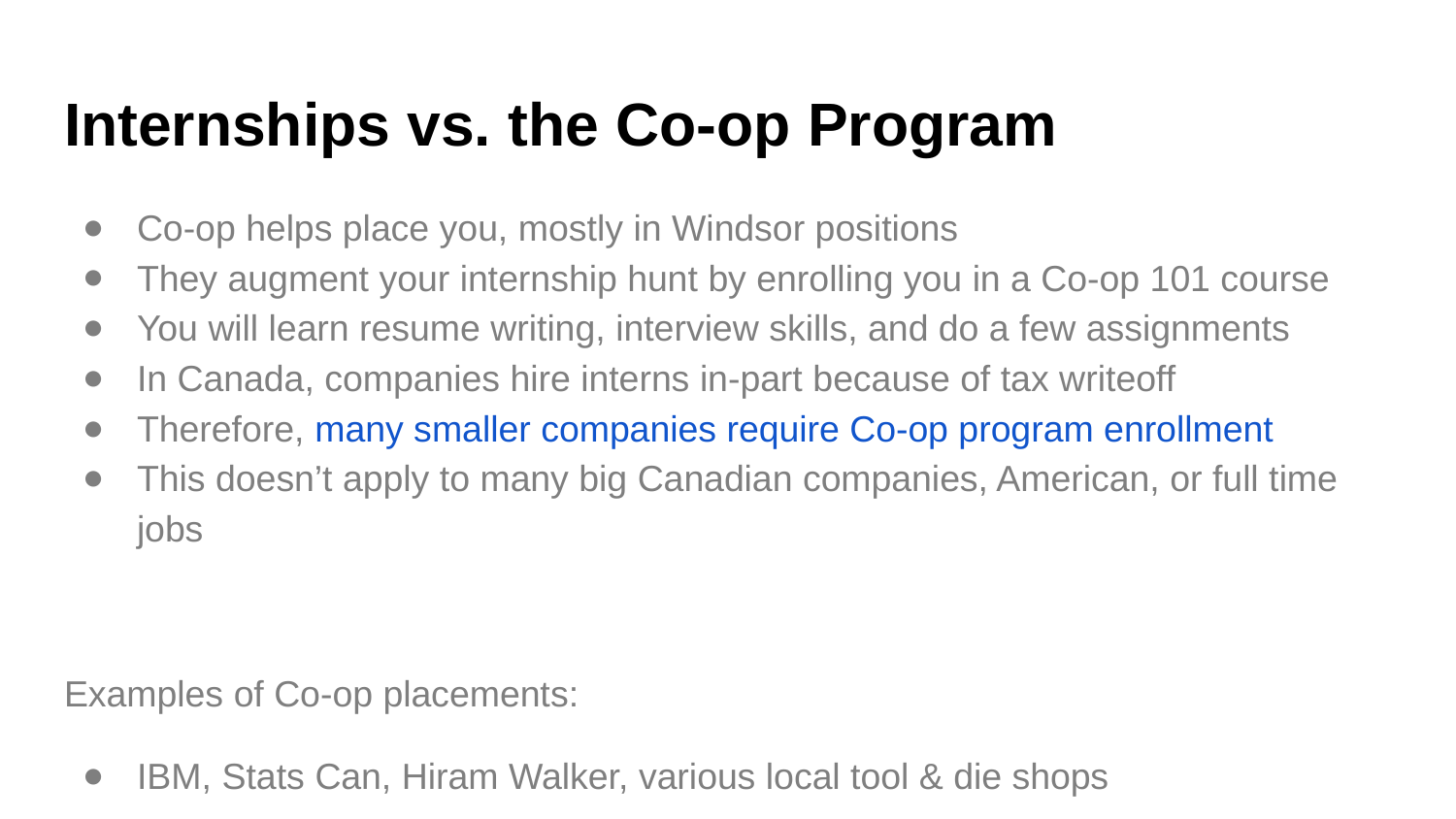

# Internships vs. the Co-op Program
Co-op helps place you, mostly in Windsor positions
They augment your internship hunt by enrolling you in a Co-op 101 course
You will learn resume writing, interview skills, and do a few assignments
In Canada, companies hire interns in-part because of tax writeoff
Therefore, many smaller companies require Co-op program enrollment
This doesn’t apply to many big Canadian companies, American, or full time jobs

Examples of Co-op placements:
IBM, Stats Can, Hiram Walker, various local tool & die shops